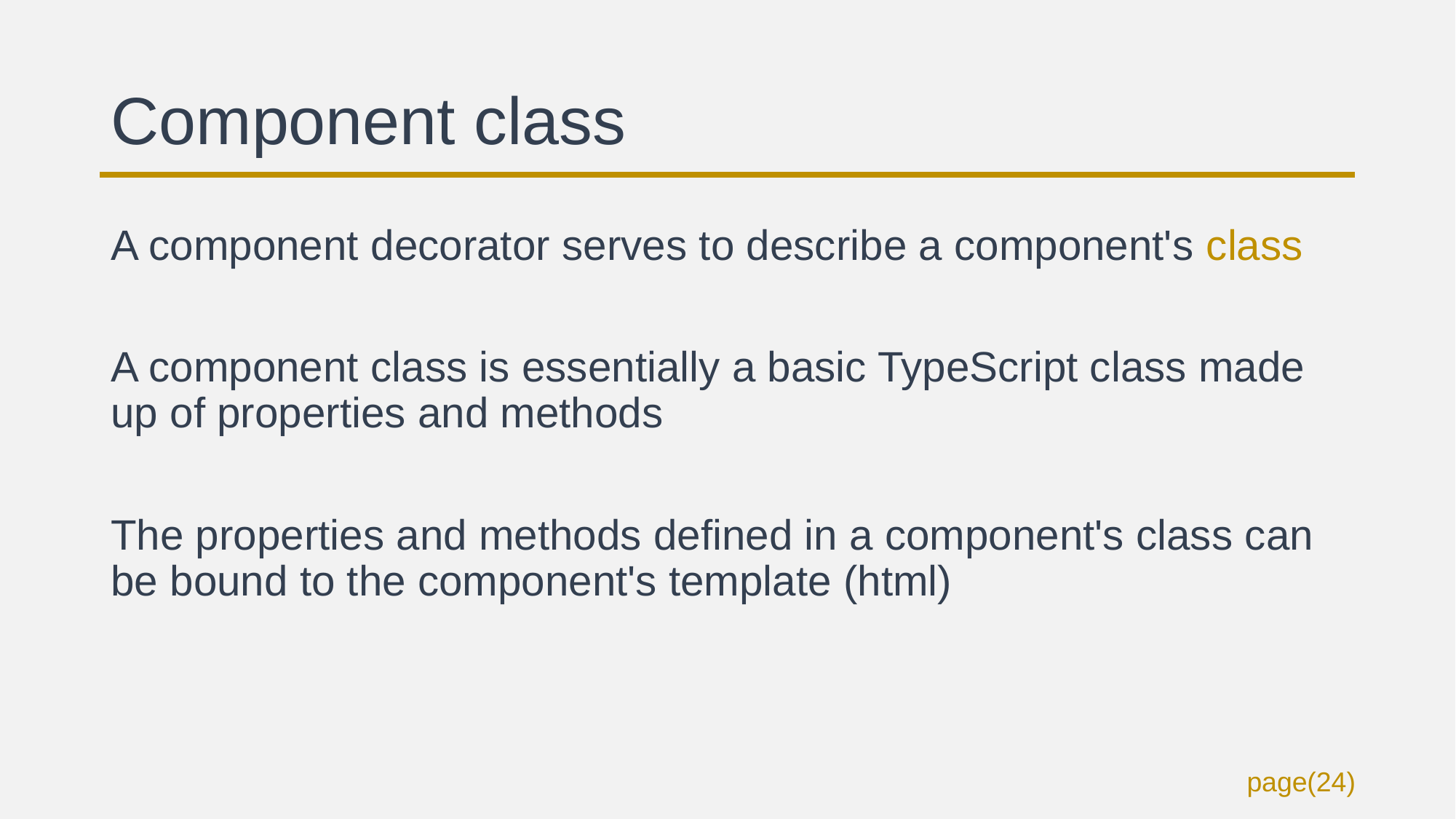

# Component class
A component decorator serves to describe a component's class

A component class is essentially a basic TypeScript class made up of properties and methods

The properties and methods defined in a component's class can be bound to the component's template (html)
page(24)